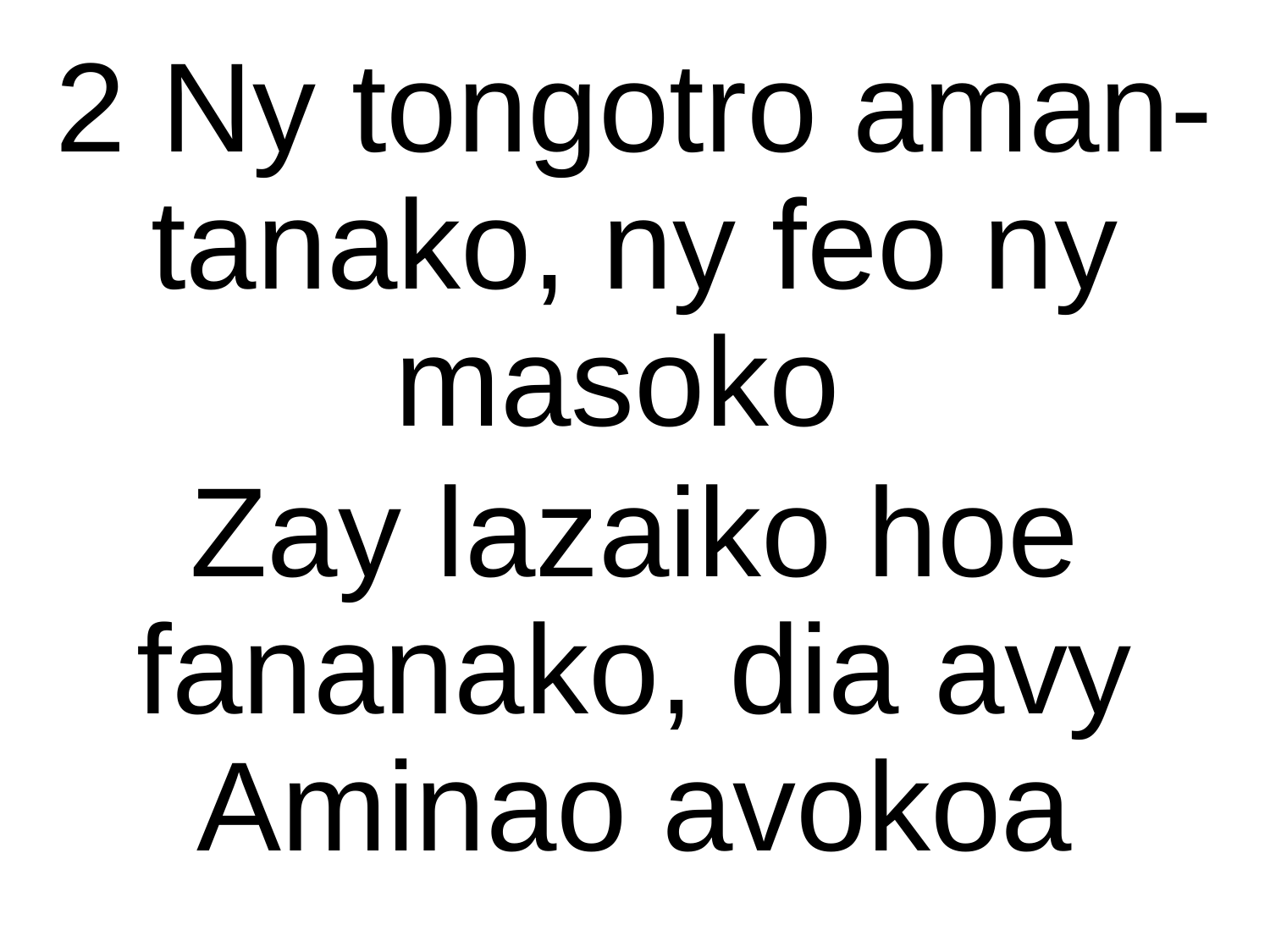

2 Ny tongotro aman-tanako, ny feo ny masoko
Zay lazaiko hoe fananako, dia avy Aminao avokoa